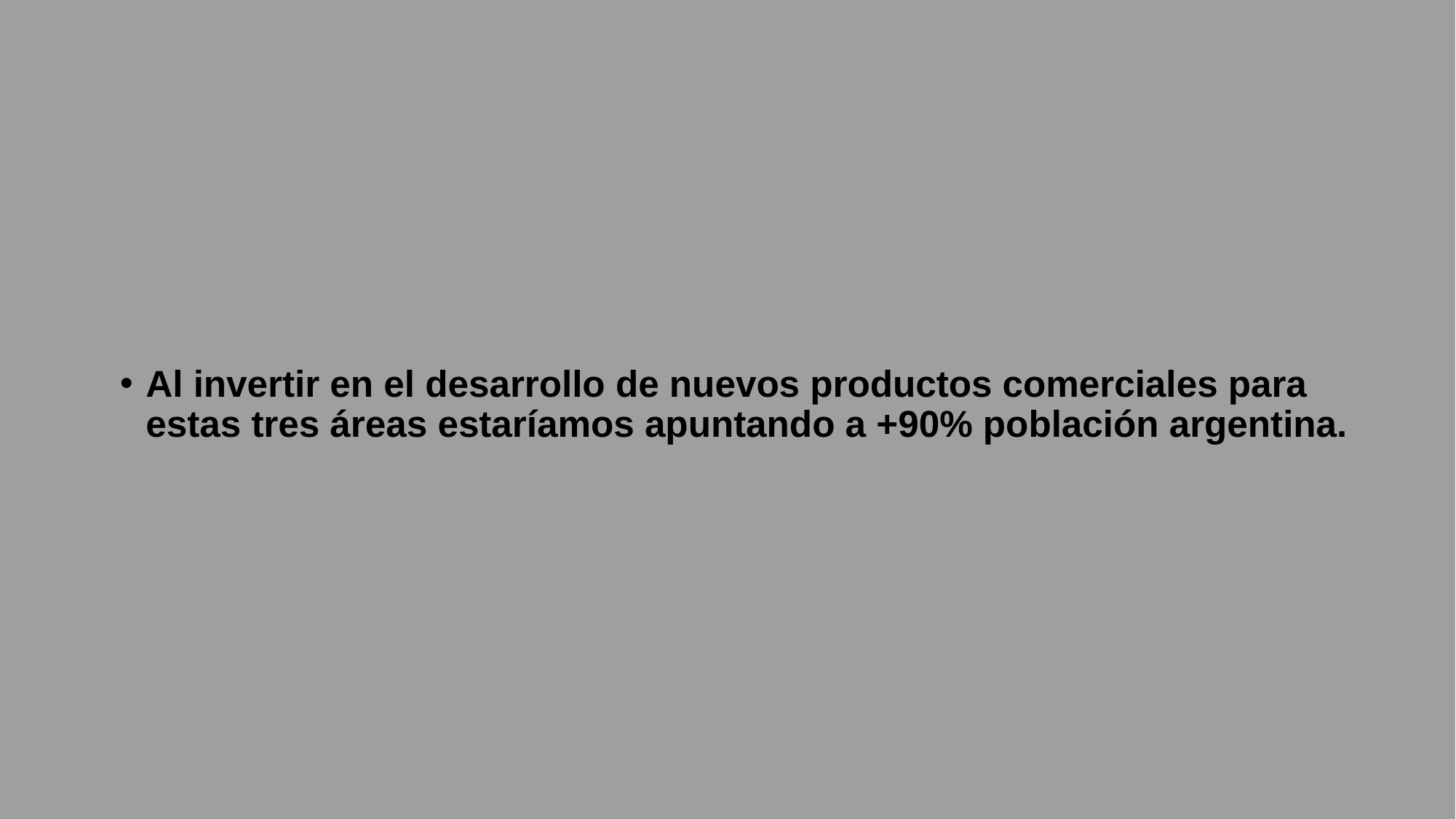

Al invertir en el desarrollo de nuevos productos comerciales para estas tres áreas estaríamos apuntando a +90% población argentina.